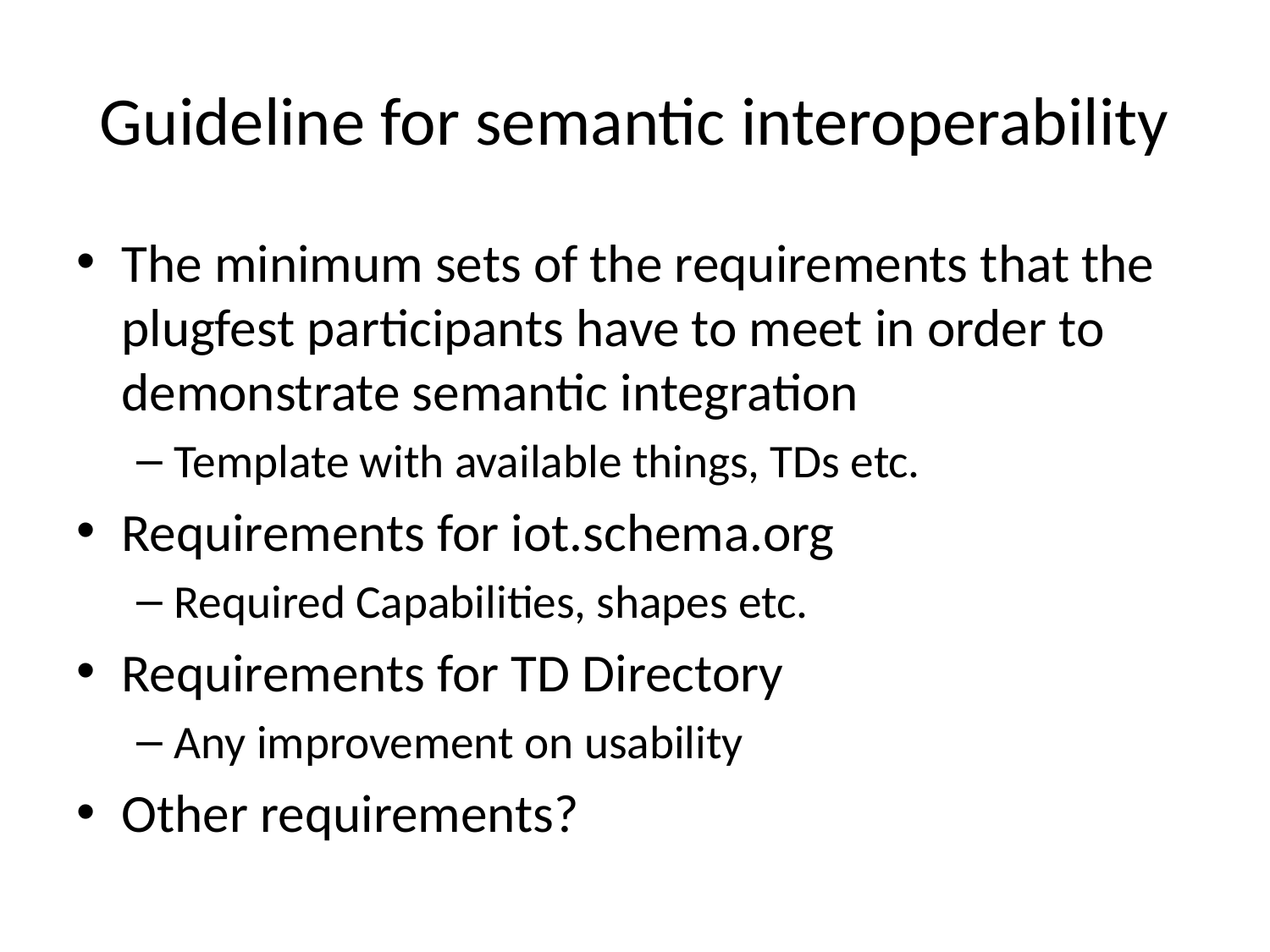

# Guideline for semantic interoperability
The minimum sets of the requirements that the plugfest participants have to meet in order to demonstrate semantic integration
Template with available things, TDs etc.
Requirements for iot.schema.org
Required Capabilities, shapes etc.
Requirements for TD Directory
Any improvement on usability
Other requirements?